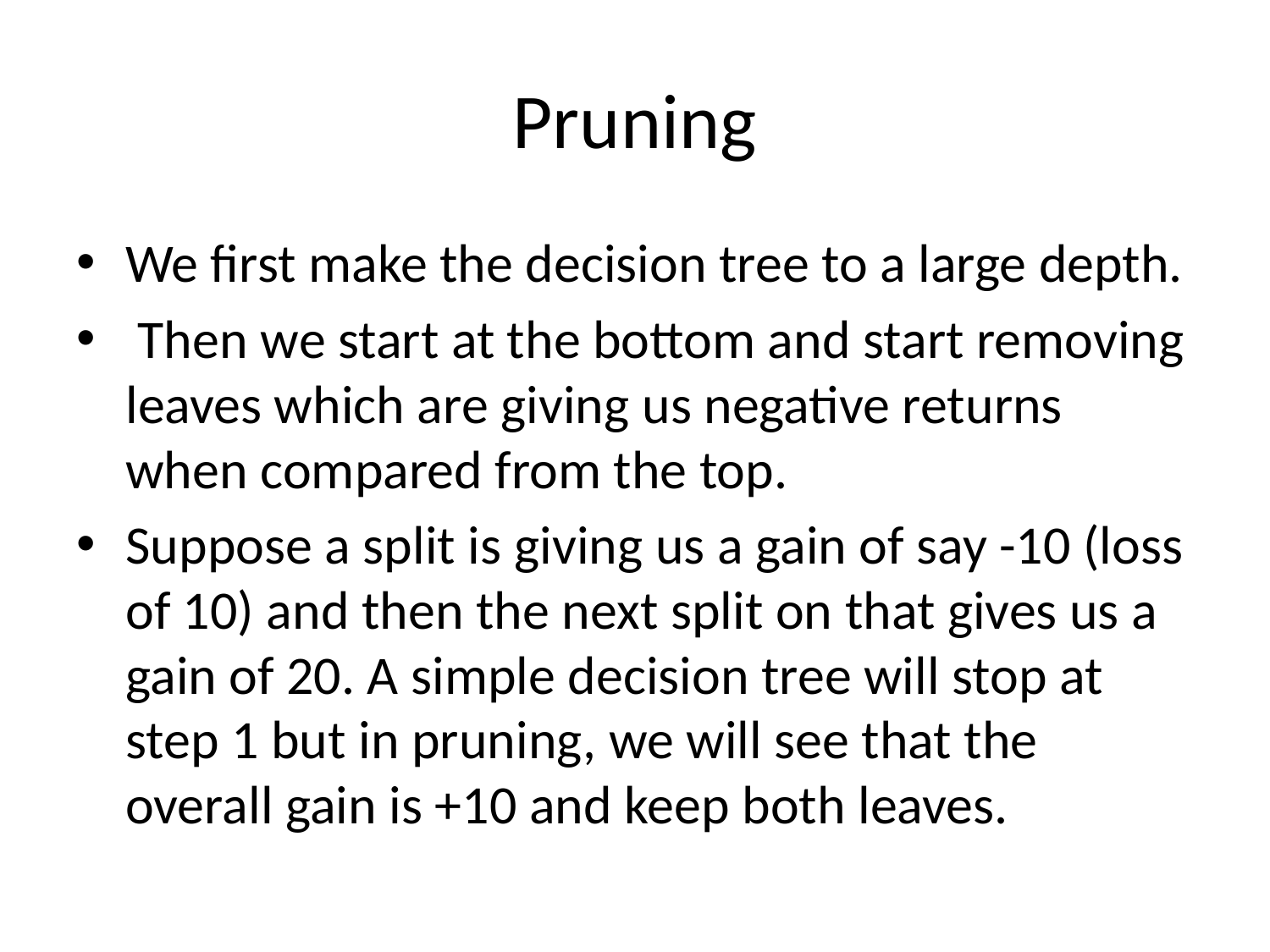

# Pruning
We first make the decision tree to a large depth.
 Then we start at the bottom and start removing leaves which are giving us negative returns when compared from the top.
Suppose a split is giving us a gain of say -10 (loss of 10) and then the next split on that gives us a gain of 20. A simple decision tree will stop at step 1 but in pruning, we will see that the overall gain is +10 and keep both leaves.